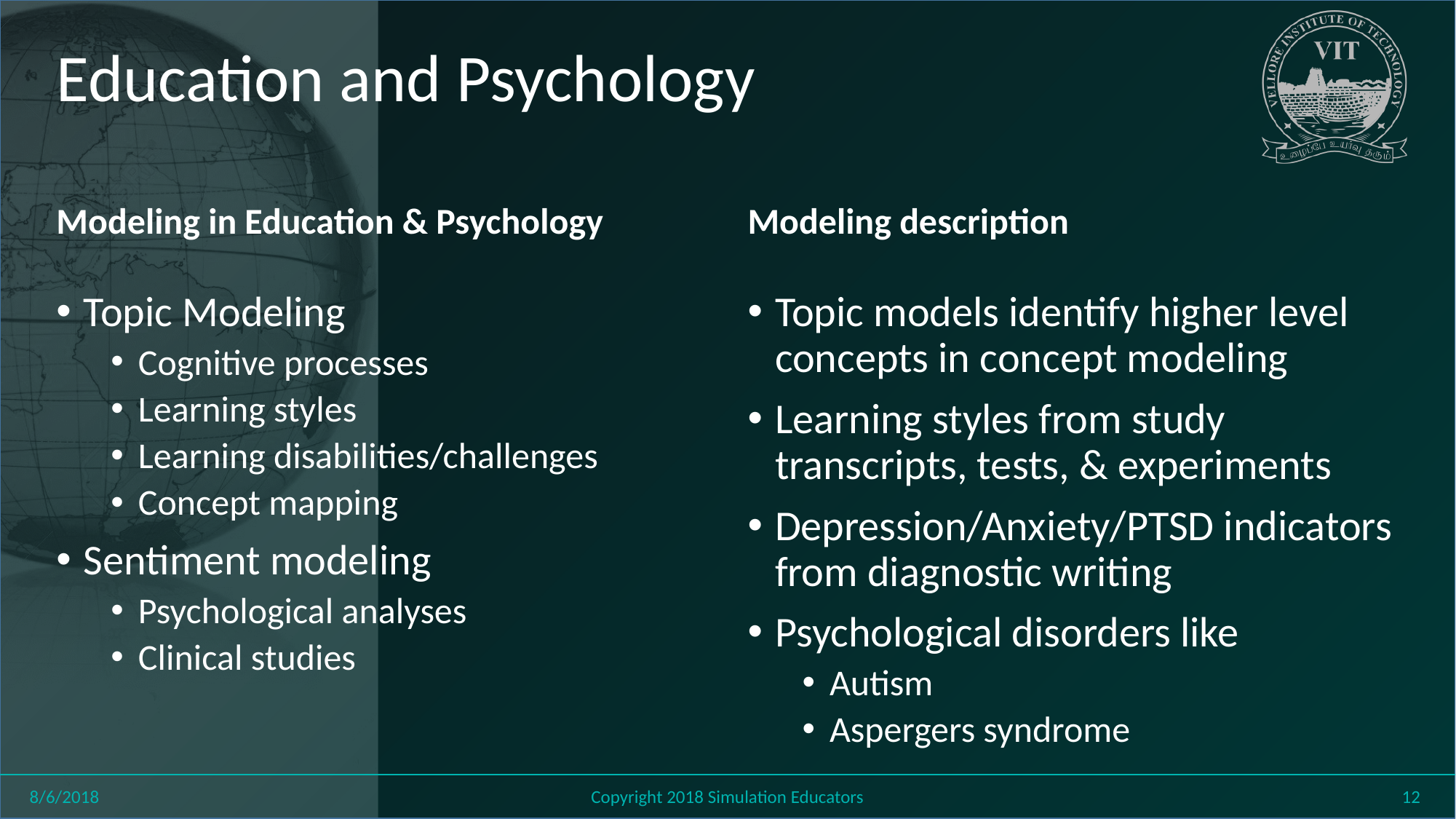

# Education and Psychology
Modeling in Education & Psychology
Modeling description
Topic Modeling
Cognitive processes
Learning styles
Learning disabilities/challenges
Concept mapping
Sentiment modeling
Psychological analyses
Clinical studies
Topic models identify higher level concepts in concept modeling
Learning styles from study transcripts, tests, & experiments
Depression/Anxiety/PTSD indicators from diagnostic writing
Psychological disorders like
Autism
Aspergers syndrome
8/6/2018
Copyright 2018 Simulation Educators
12